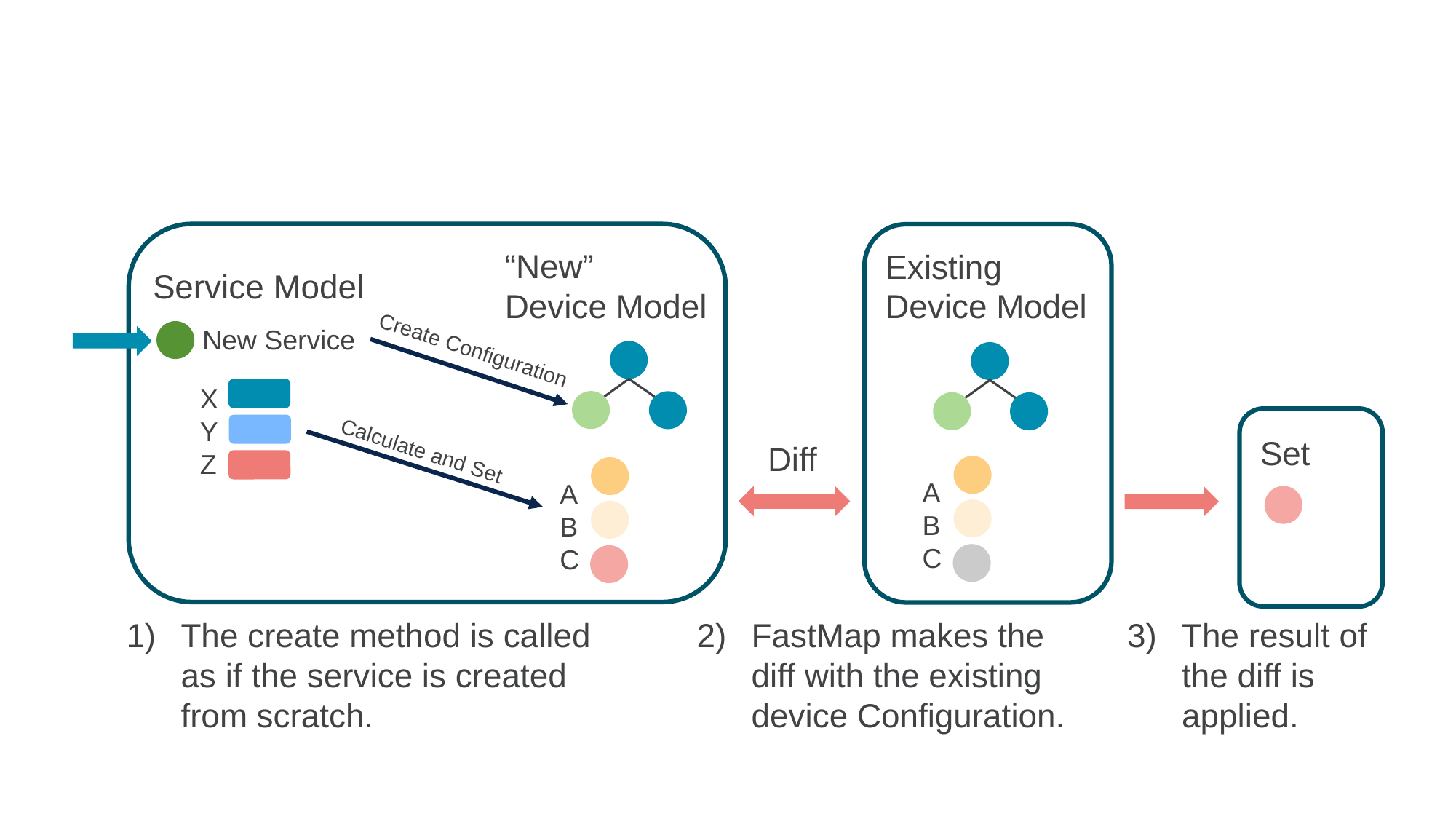

“New”
Device Model
Existing Device Model
Service Model
New Service

Create Configuration
X
Y
Z

Set
Diff
Calculate and Set

A
B
C
A
B
C

The create method is called as if the service is created from scratch.
FastMap makes the diff with the existing device Configuration.
The result of the diff is applied.